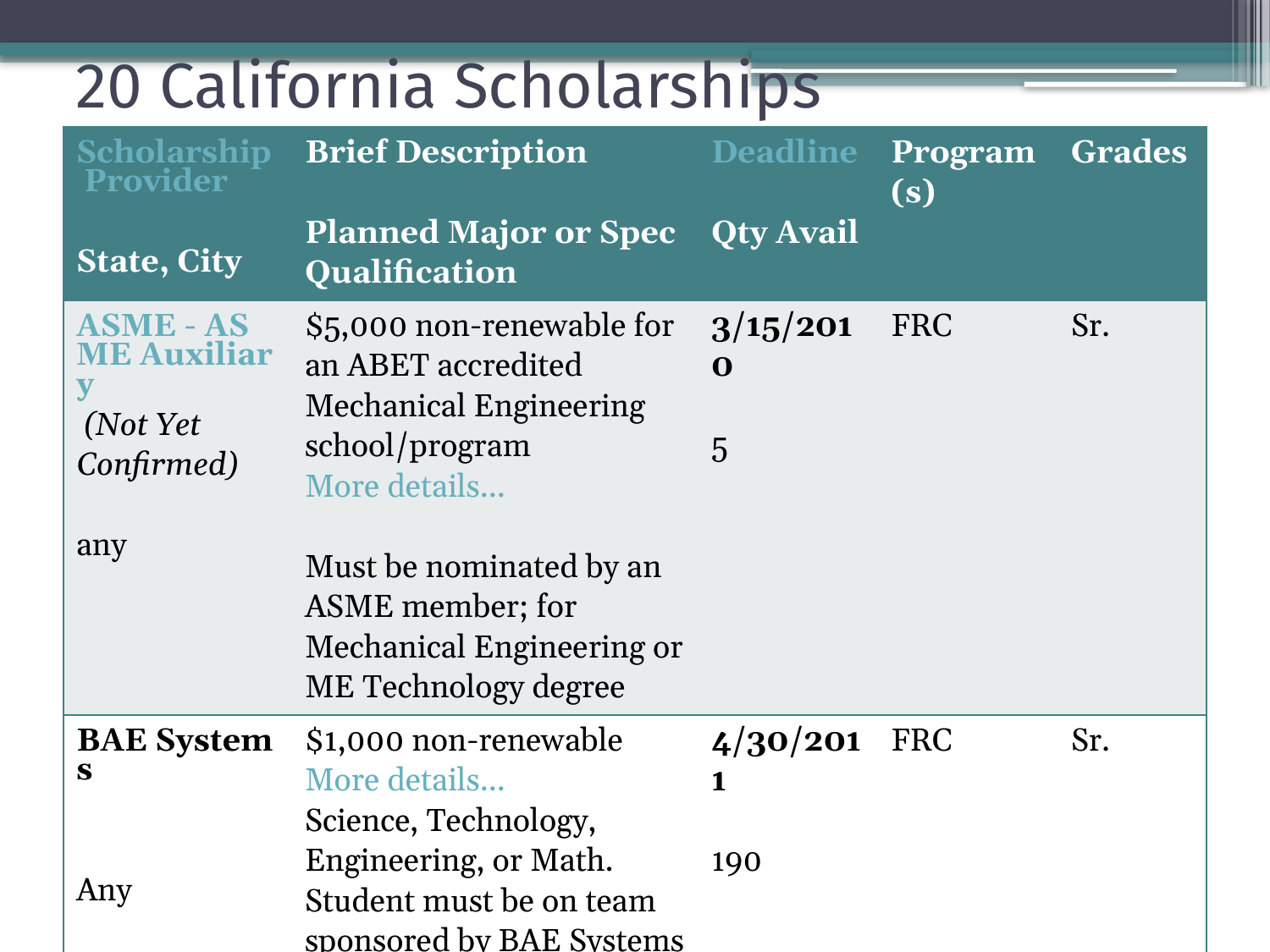

# 20 California Scholarships
| Scholarship Provider   State, City | Brief Description   Planned Major or Spec Qualification | Deadline   Qty Avail | Program(s) | Grades |
| --- | --- | --- | --- | --- |
| ASME - ASME Auxiliary (Not Yet Confirmed)   any | $5,000 non-renewable for an ABET accredited Mechanical Engineering school/program More details...      Must be nominated by an ASME member; for Mechanical Engineering or ME Technology degree | 3/15/2010   5 | FRC | Sr. |
| BAE Systems   Any | $1,000 non-renewable More details...    Science, Technology, Engineering, or Math. Student must be on team sponsored by BAE Systems | 4/30/2011   190 | FRC | Sr. |